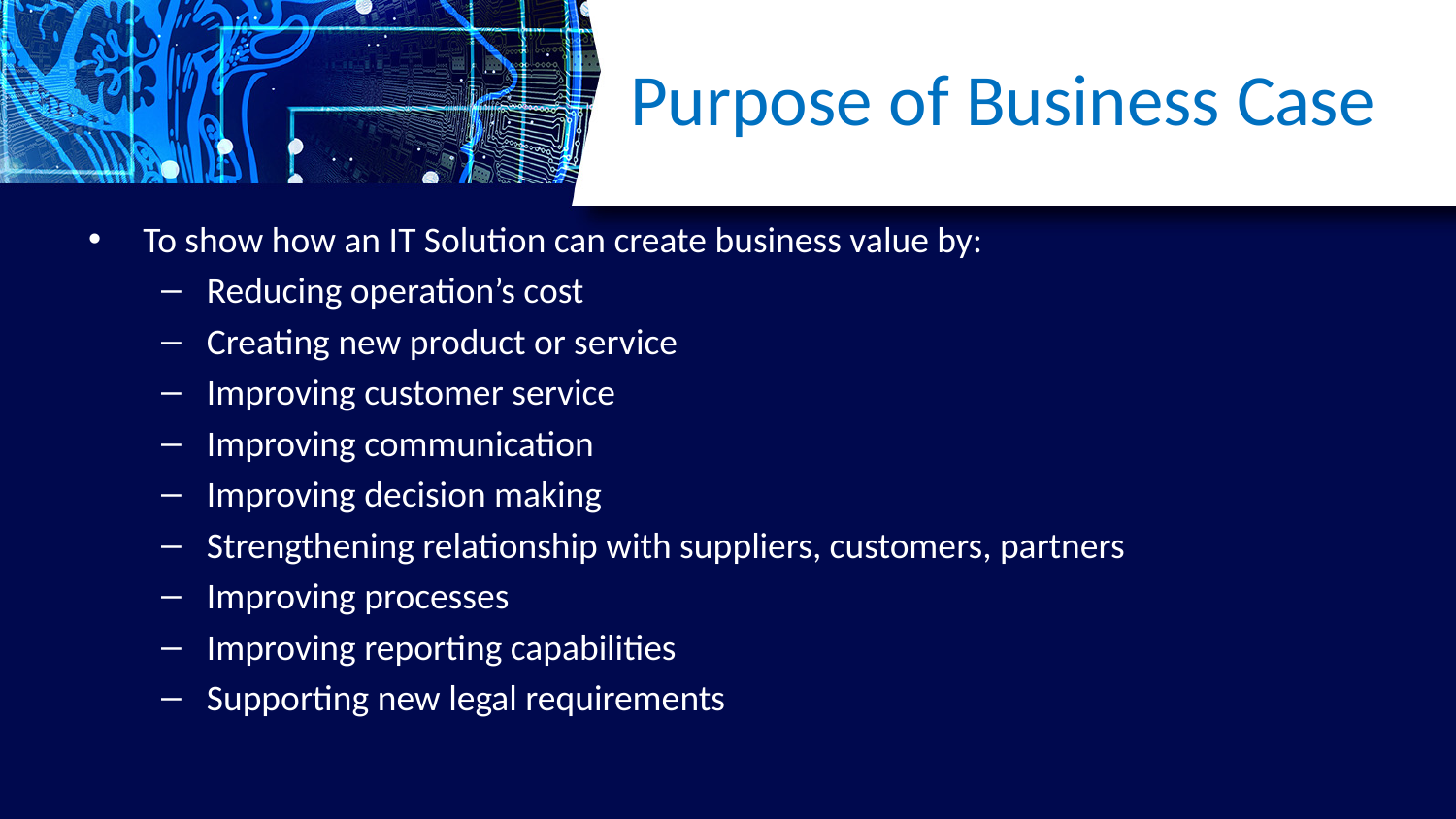

# Purpose of Business Case
To show how an IT Solution can create business value by:
Reducing operation’s cost
Creating new product or service
Improving customer service
Improving communication
Improving decision making
Strengthening relationship with suppliers, customers, partners
Improving processes
Improving reporting capabilities
Supporting new legal requirements